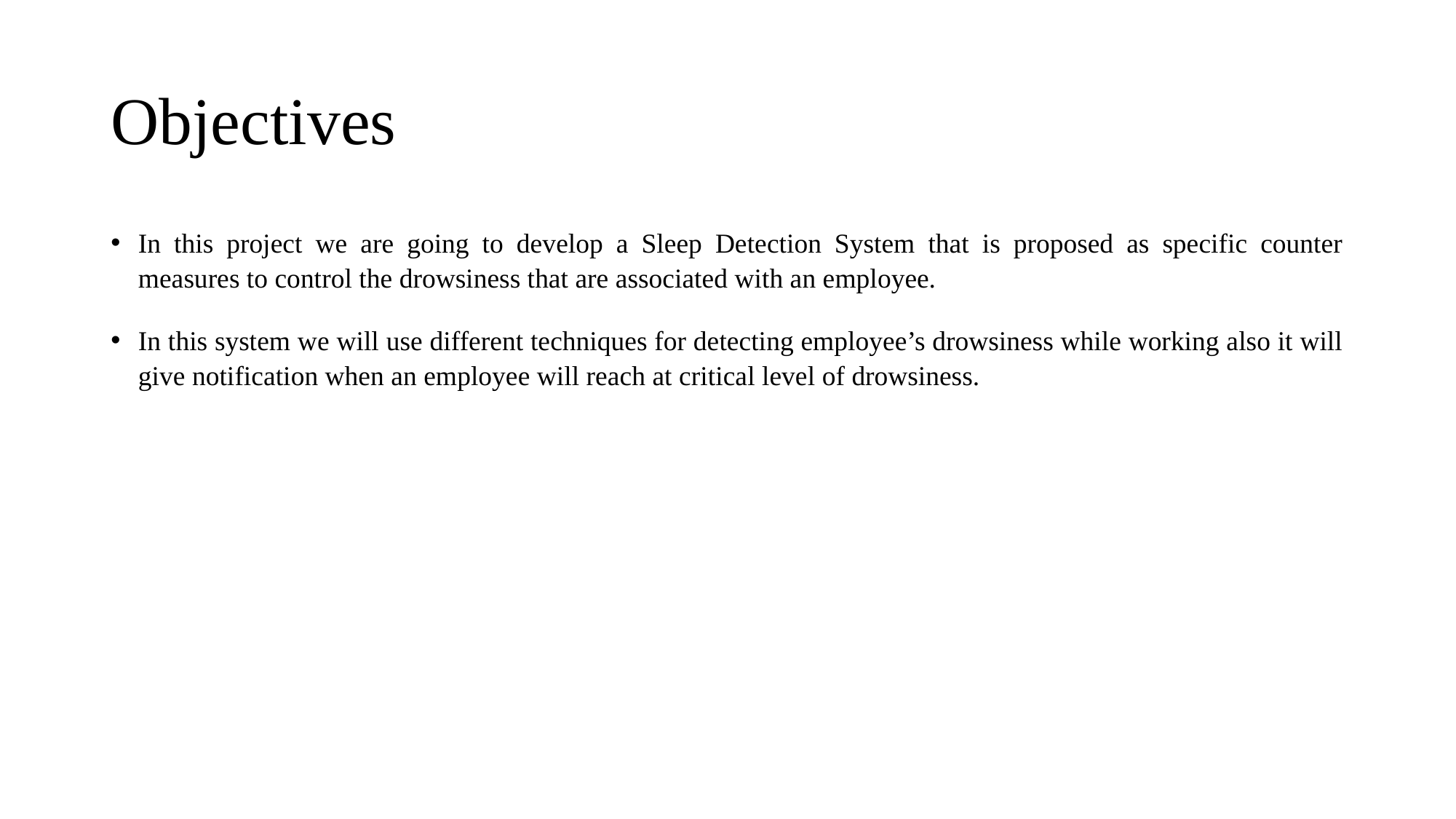

# Objectives
In this project we are going to develop a Sleep Detection System that is proposed as specific counter measures to control the drowsiness that are associated with an employee.
In this system we will use different techniques for detecting employee’s drowsiness while working also it will give notification when an employee will reach at critical level of drowsiness.